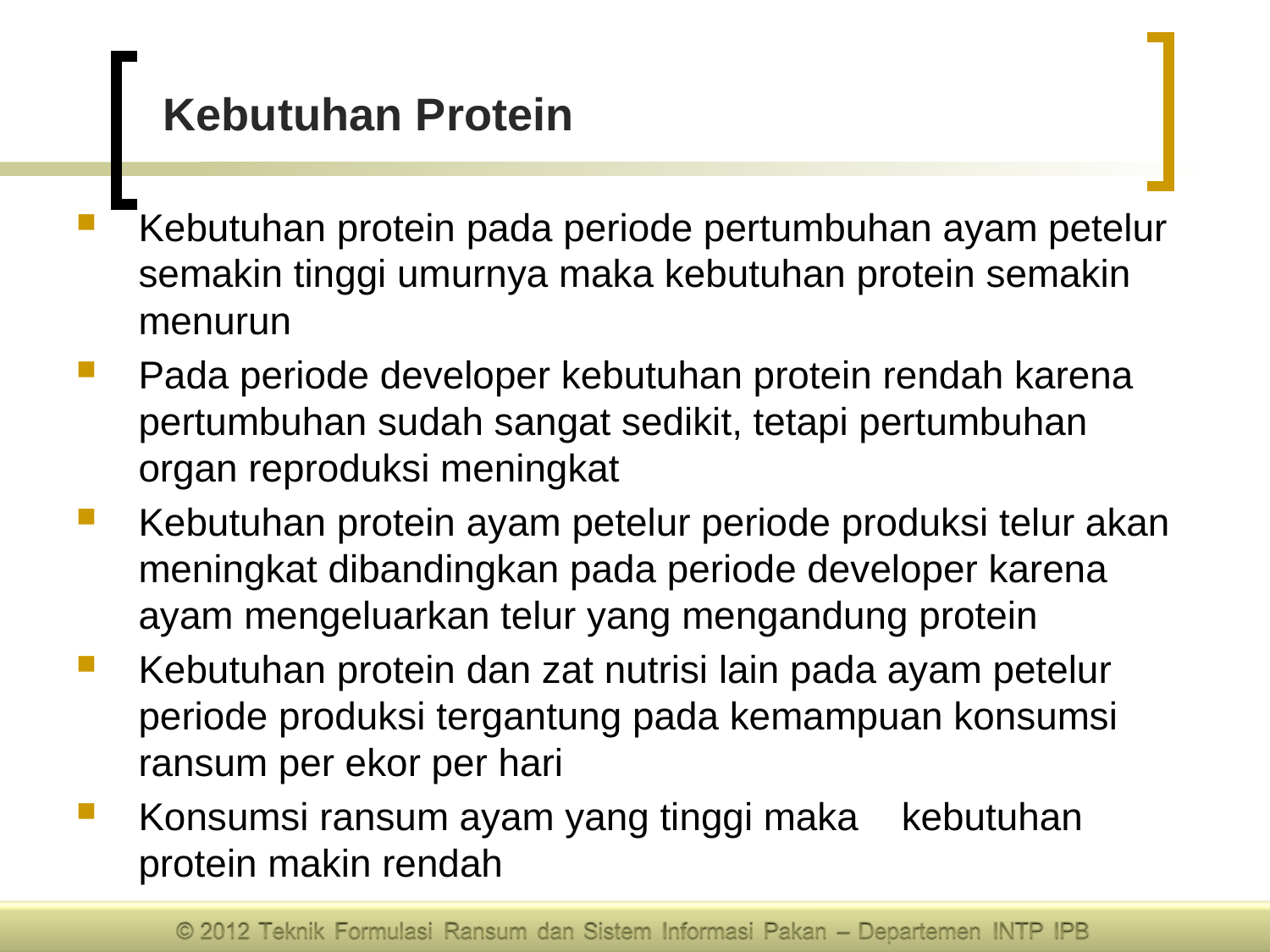

# Kebutuhan Protein
Kebutuhan protein pada periode pertumbuhan ayam petelur semakin tinggi umurnya maka kebutuhan protein semakin menurun
Pada periode developer kebutuhan protein rendah karena pertumbuhan sudah sangat sedikit, tetapi pertumbuhan organ reproduksi meningkat
Kebutuhan protein ayam petelur periode produksi telur akan meningkat dibandingkan pada periode developer karena ayam mengeluarkan telur yang mengandung protein
Kebutuhan protein dan zat nutrisi lain pada ayam petelur periode produksi tergantung pada kemampuan konsumsi ransum per ekor per hari
Konsumsi ransum ayam yang tinggi maka    kebutuhan protein makin rendah